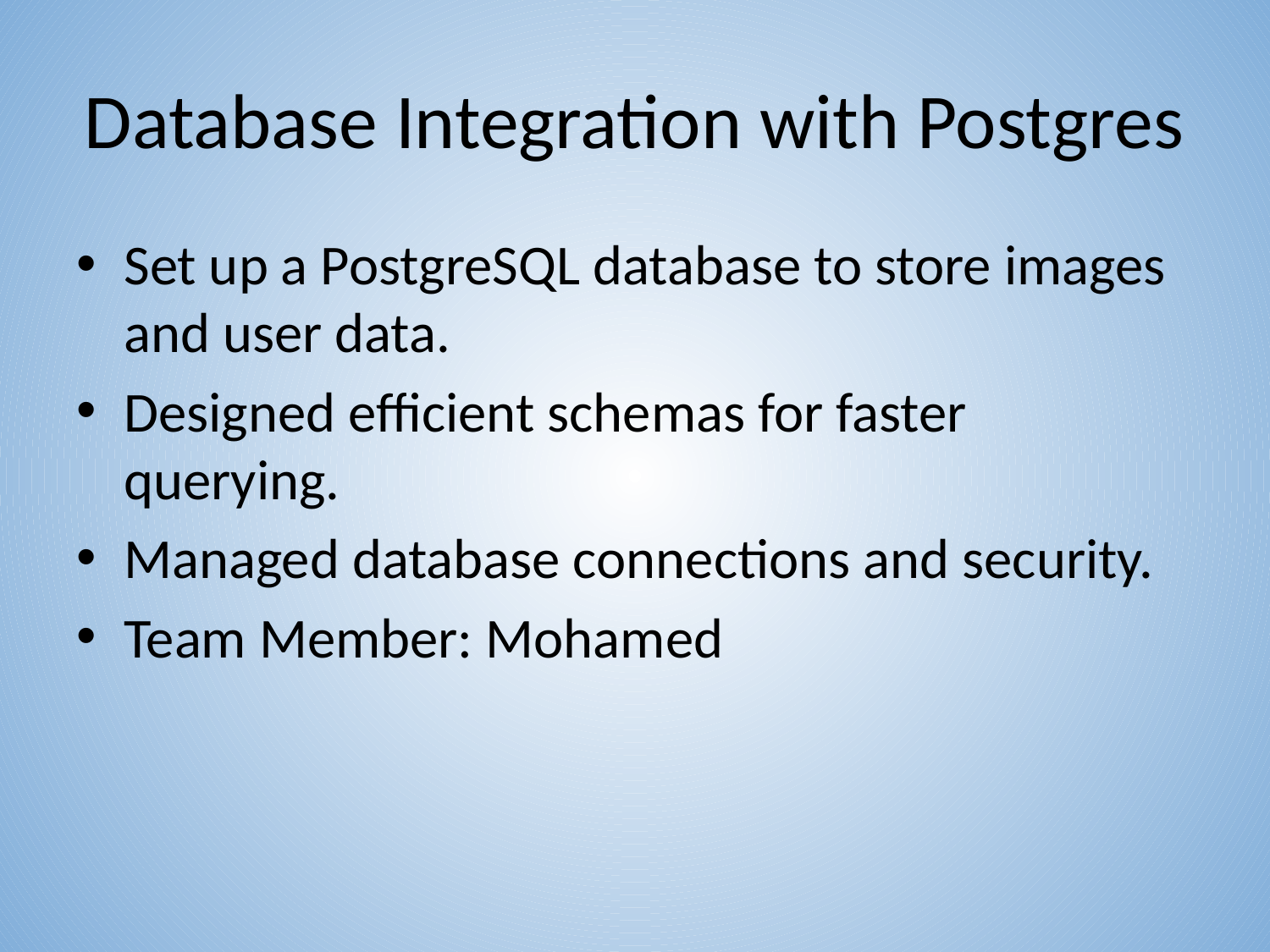

# Database Integration with Postgres
Set up a PostgreSQL database to store images and user data.
Designed efficient schemas for faster querying.
Managed database connections and security.
Team Member: Mohamed